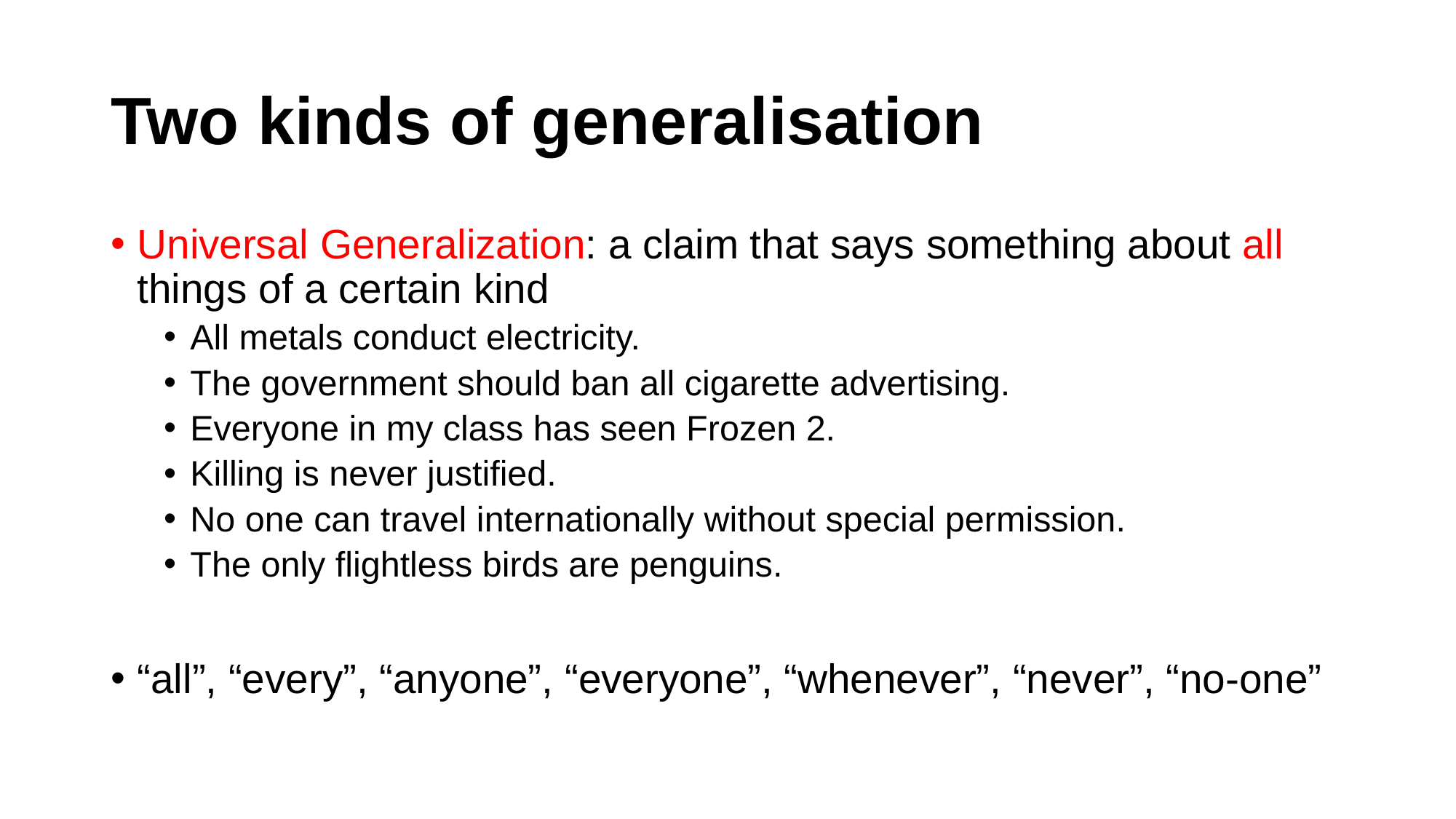

# Two kinds of generalisation
Universal Generalization: a claim that says something about all things of a certain kind
All metals conduct electricity.
The government should ban all cigarette advertising.
Everyone in my class has seen Frozen 2.
Killing is never justified.
No one can travel internationally without special permission.
The only flightless birds are penguins.

“all”, “every”, “anyone”, “everyone”, “whenever”, “never”, “no-one”